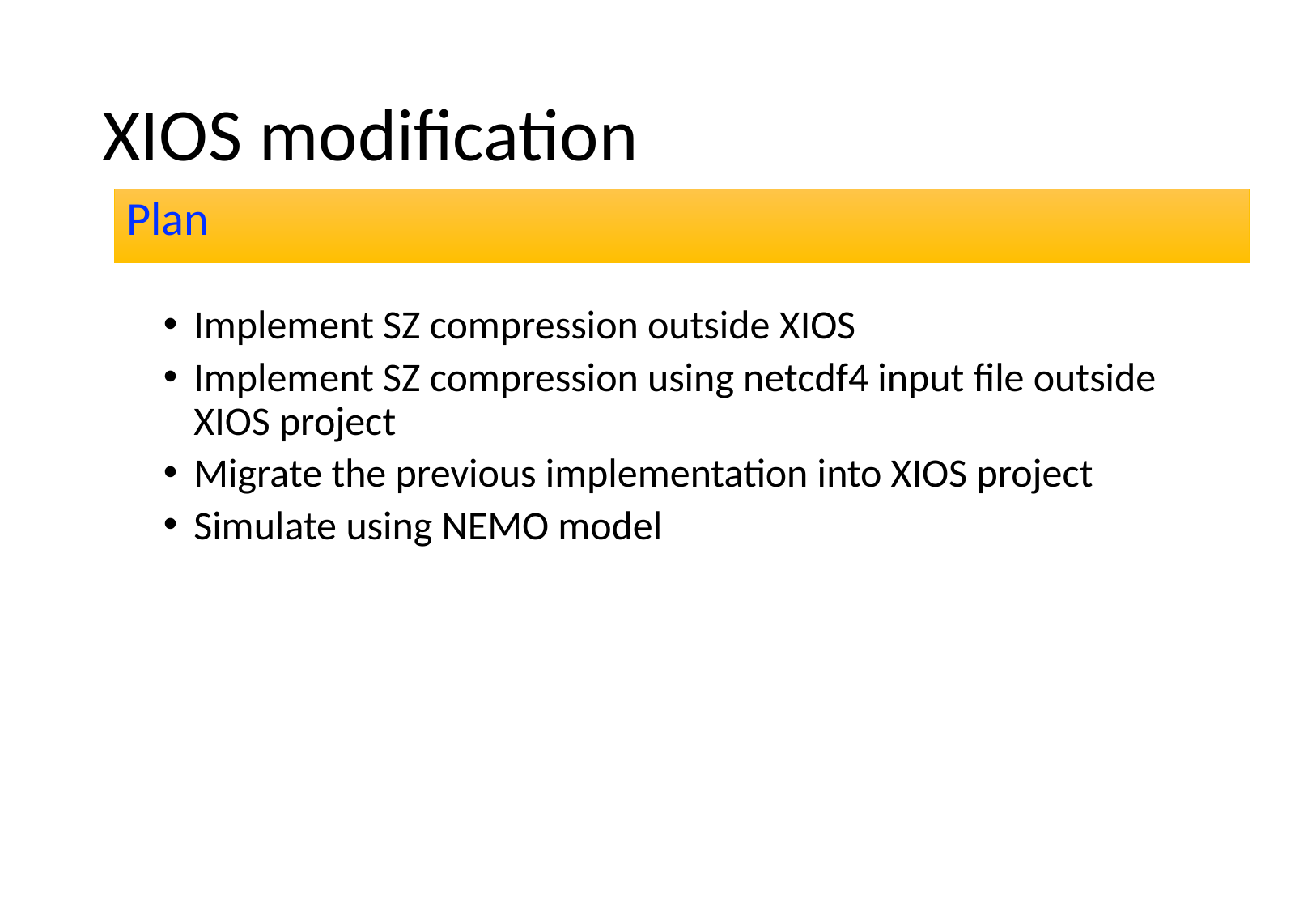

# XIOS modification
Plan
Implement SZ compression outside XIOS
Implement SZ compression using netcdf4 input file outside XIOS project
Migrate the previous implementation into XIOS project
Simulate using NEMO model